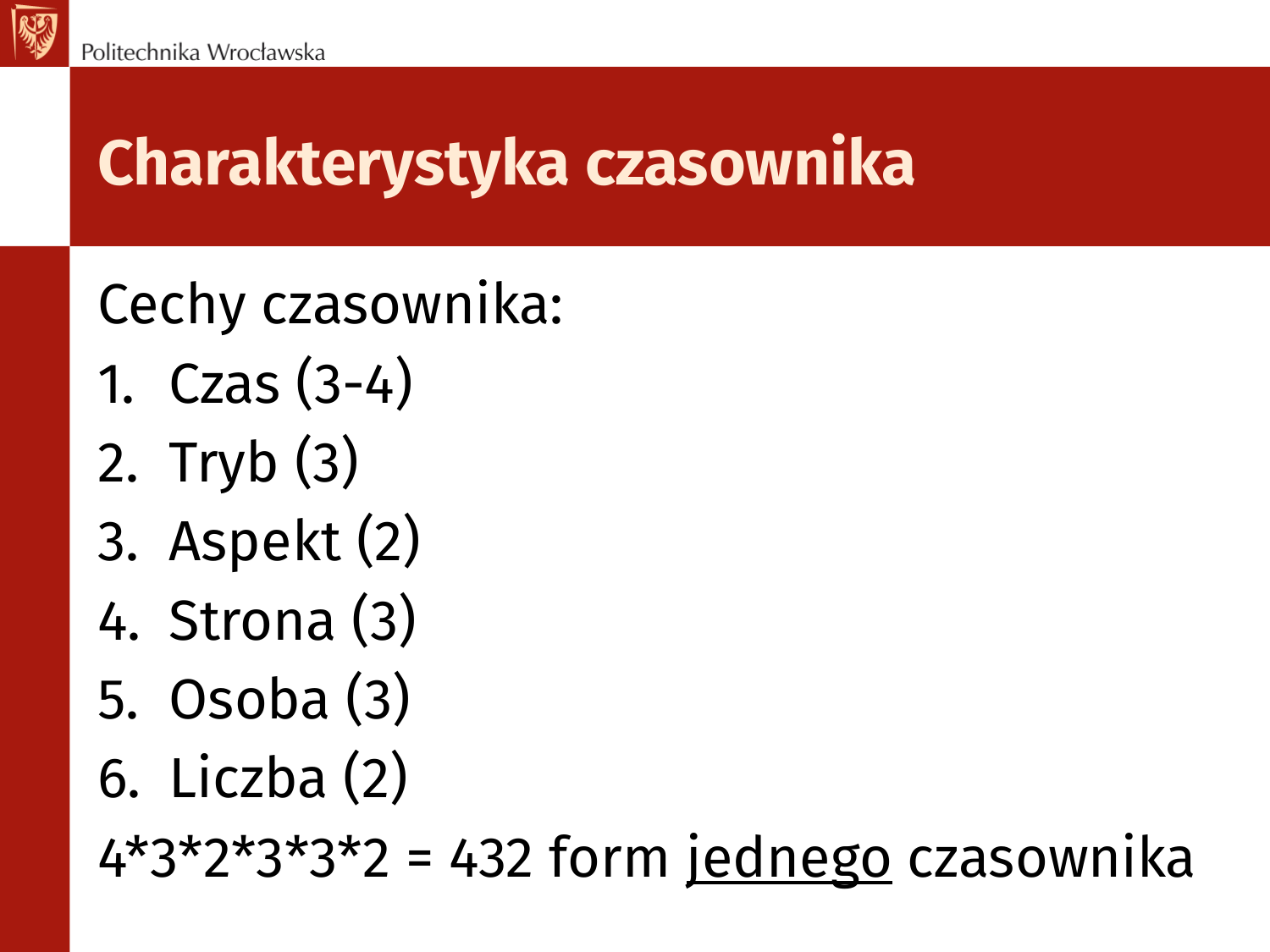

# Charakterystyka czasownika
Cechy czasownika:
Czas (3-4)
Tryb (3)
Aspekt (2)
Strona (3)
Osoba (3)
Liczba (2)
4*3*2*3*3*2 = 432 form jednego czasownika